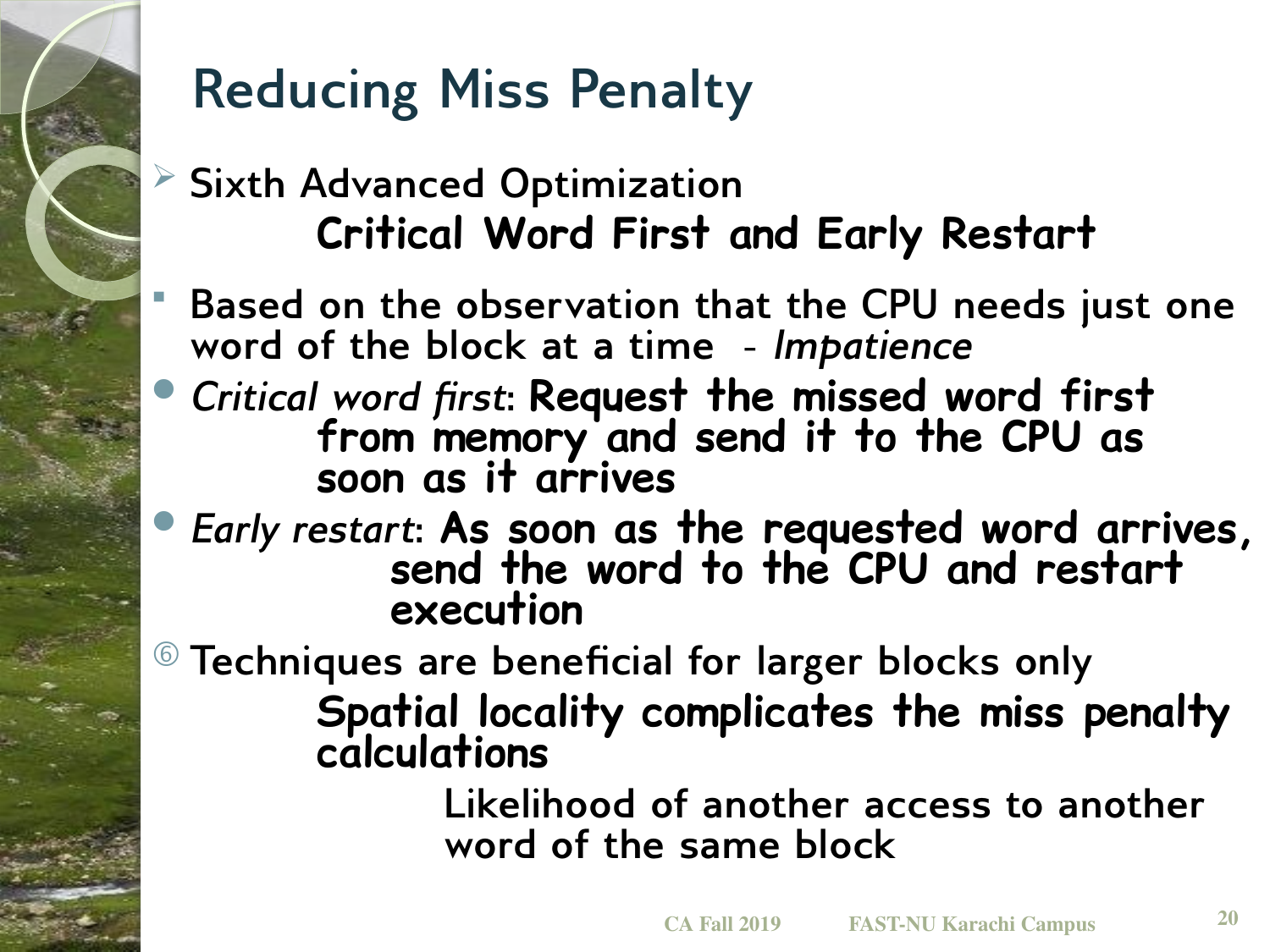

# Reducing Miss Penalty
Sixth Advanced Optimization
		Critical Word First and Early Restart

Based on the observation that the CPU needs just one word of the block at a time  - Impatience
Critical word first: Request the missed word first 		from memory and send it to the CPU as 		soon as it arrives
Early restart: As soon as the requested word arrives, 	    send the word to the CPU and restart 		    execution
Techniques are beneficial for larger blocks only
		Spatial locality complicates the miss penalty 	calculations
			Likelihood of another access to another		word of the same block
CA Fall 2019
20
FAST-NU Karachi Campus